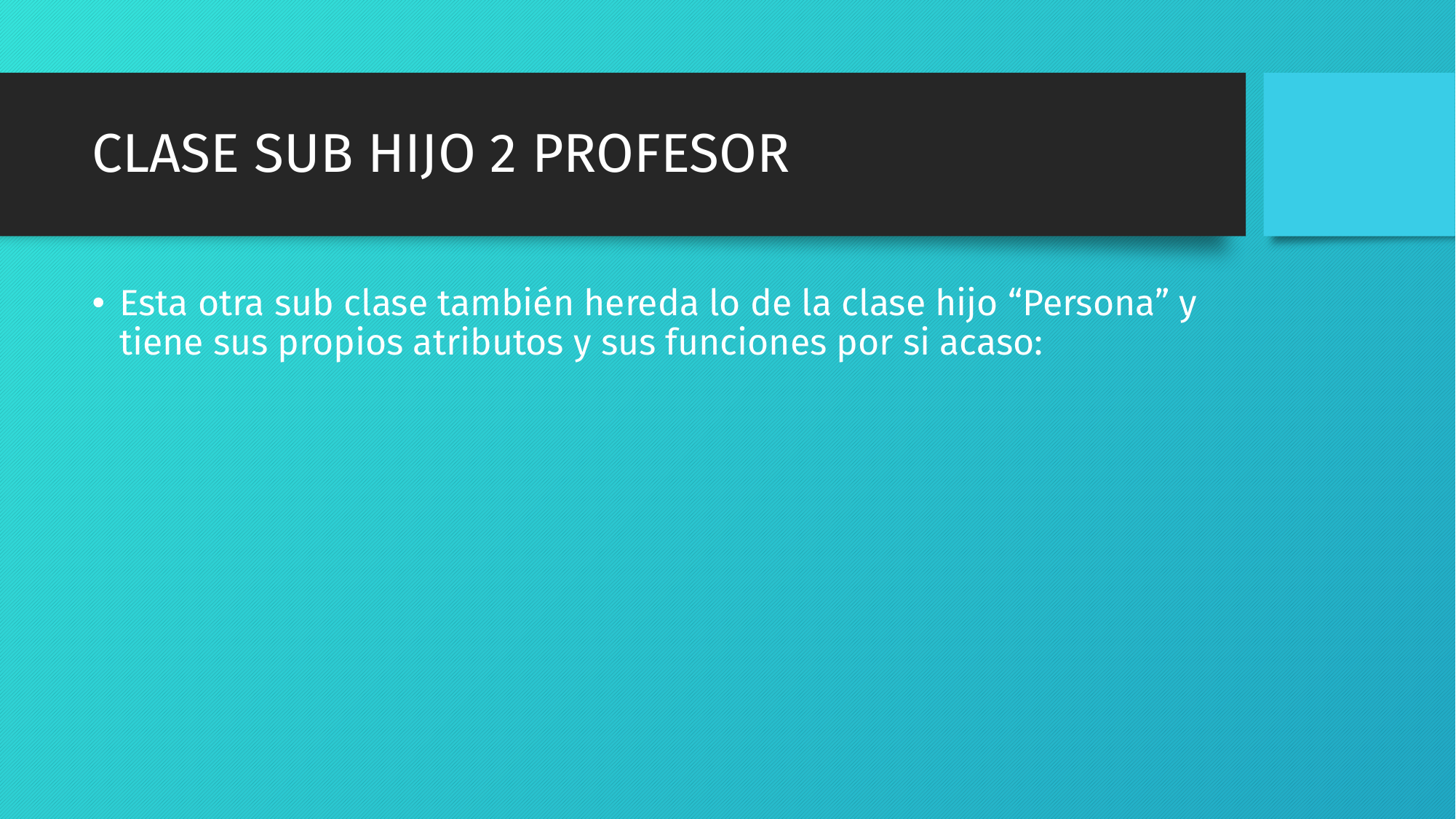

# CLASE SUB HIJO 2 PROFESOR
Esta otra sub clase también hereda lo de la clase hijo “Persona” y tiene sus propios atributos y sus funciones por si acaso: